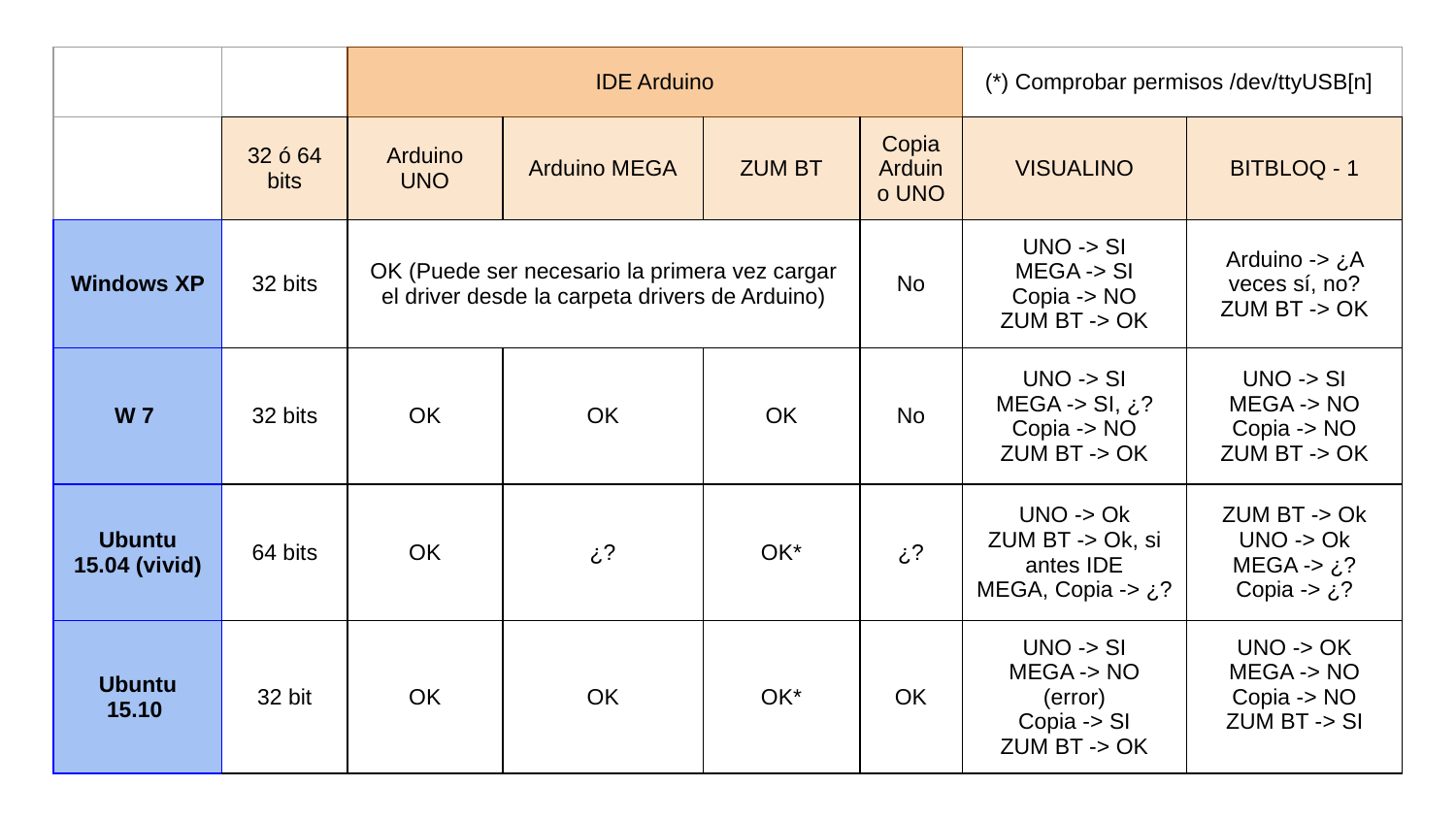

|  |  | IDE Arduino |  |  |  | (\*) Comprobar permisos /dev/ttyUSB[n] |  |
| --- | --- | --- | --- | --- | --- | --- | --- |
|  | 32 ó 64 bits | Arduino UNO | Arduino MEGA | ZUM BT | Copia Arduino UNO | VISUALINO | BITBLOQ - 1 |
| Windows XP | 32 bits | OK (Puede ser necesario la primera vez cargar el driver desde la carpeta drivers de Arduino) |  |  | No | UNO -> SI MEGA -> SI Copia -> NO ZUM BT -> OK | Arduino -> ¿A veces sí, no? ZUM BT -> OK |
| W 7 | 32 bits | OK | OK | OK | No | UNO -> SI MEGA -> SI, ¿? Copia -> NO ZUM BT -> OK | UNO -> SI MEGA -> NO Copia -> NO ZUM BT -> OK |
| Ubuntu 15.04 (vivid) | 64 bits | OK | ¿? | OK\* | ¿? | UNO -> Ok ZUM BT -> Ok, si antes IDE MEGA, Copia -> ¿? | ZUM BT -> Ok UNO -> Ok MEGA -> ¿? Copia -> ¿? |
| Ubuntu 15.10 | 32 bit | OK | OK | OK\* | OK | UNO -> SI MEGA -> NO (error) Copia -> SI ZUM BT -> OK | UNO -> OK MEGA -> NO Copia -> NO ZUM BT -> SI |